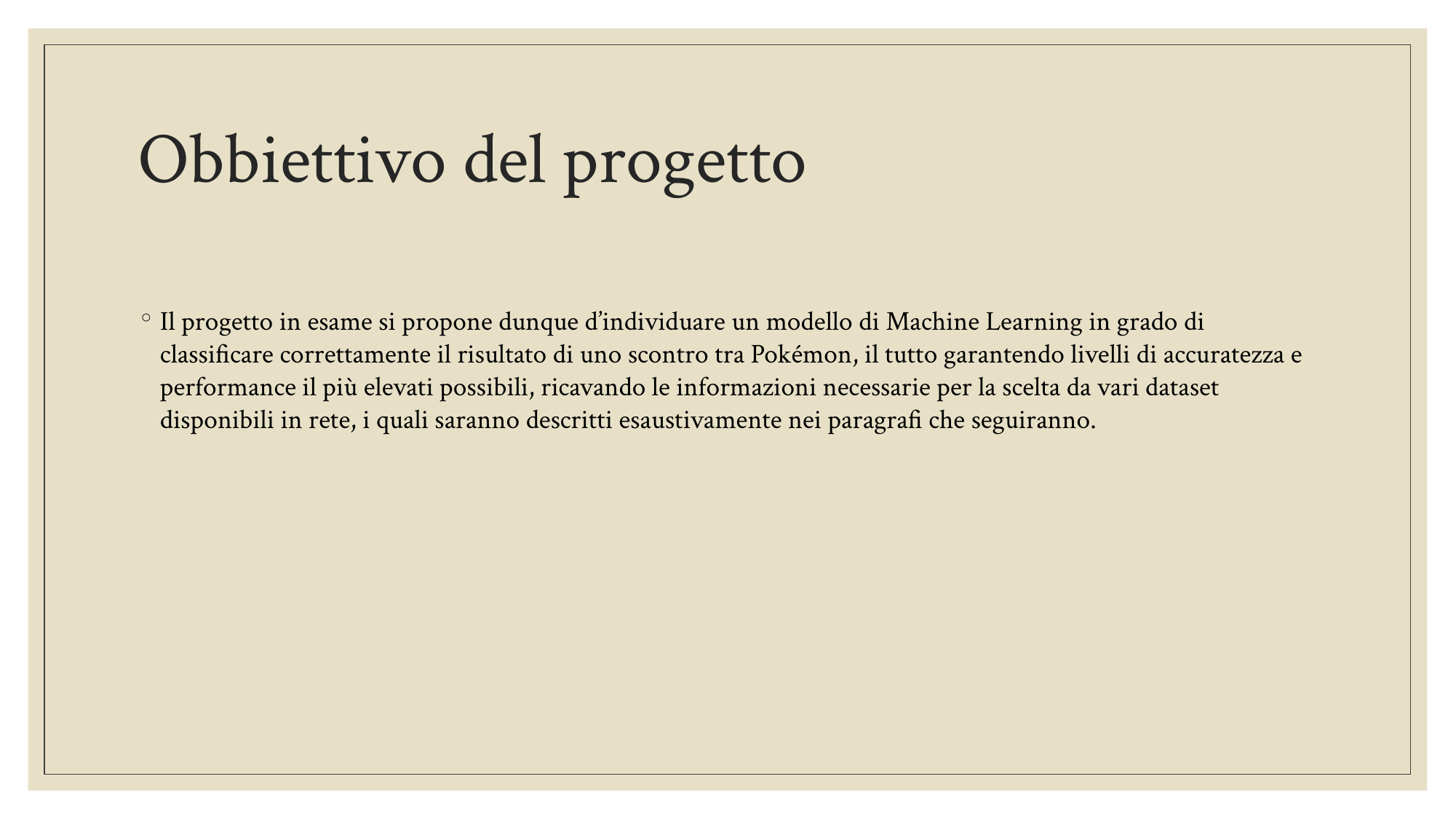

# Obbiettivo del progetto

Il progetto in esame si propone dunque d’individuare un modello di Machine Learning in grado di classificare correttamente il risultato di uno scontro tra Pokémon, il tutto garantendo livelli di accuratezza e performance il più elevati possibili, ricavando le informazioni necessarie per la scelta da vari dataset disponibili in rete, i quali saranno descritti esaustivamente nei paragrafi che seguiranno.